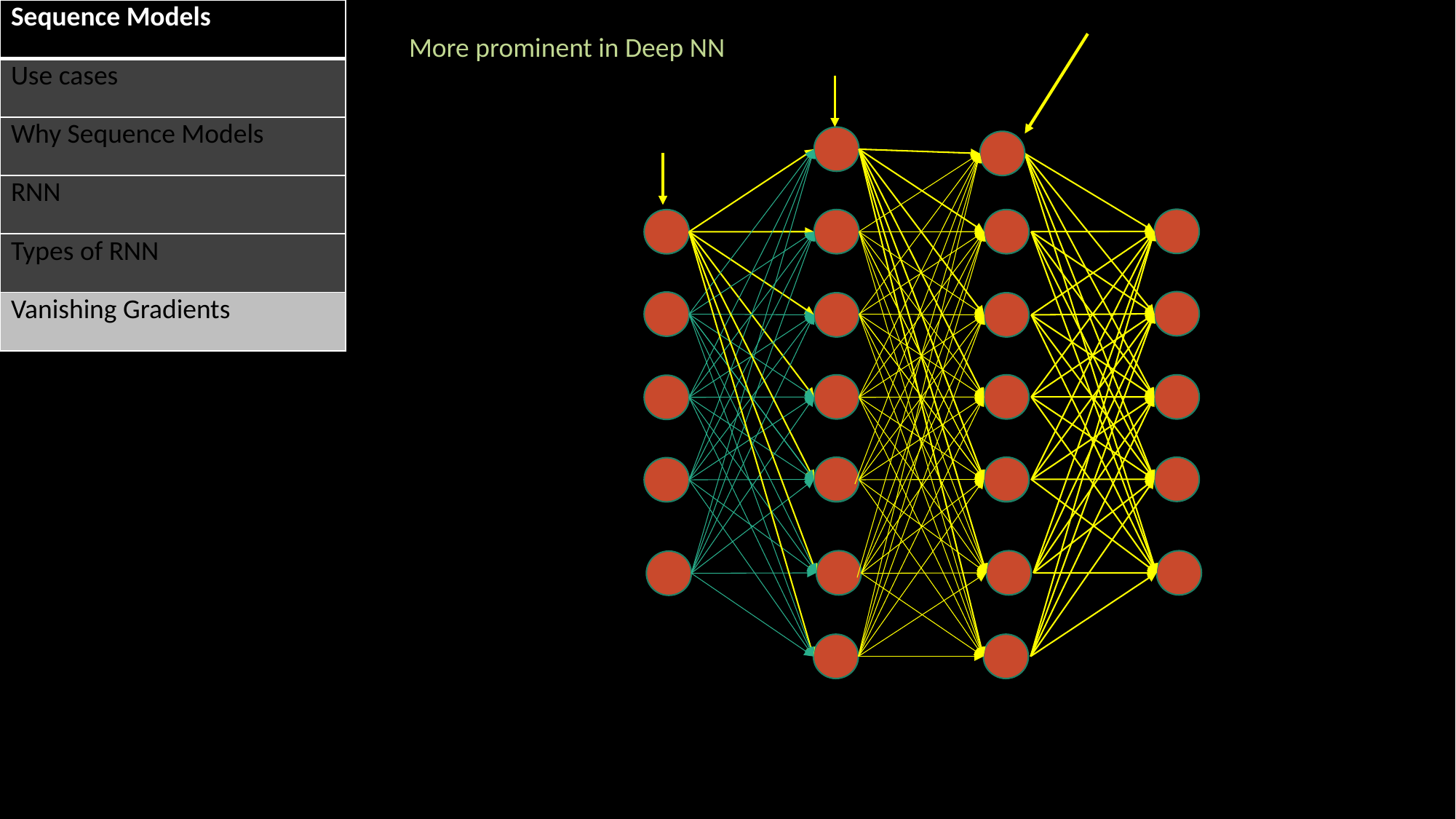

| Sequence Models |
| --- |
| Use cases |
| Why Sequence Models |
| RNN |
| Types of RNN |
| Vanishing Gradients |
More prominent in Deep NN